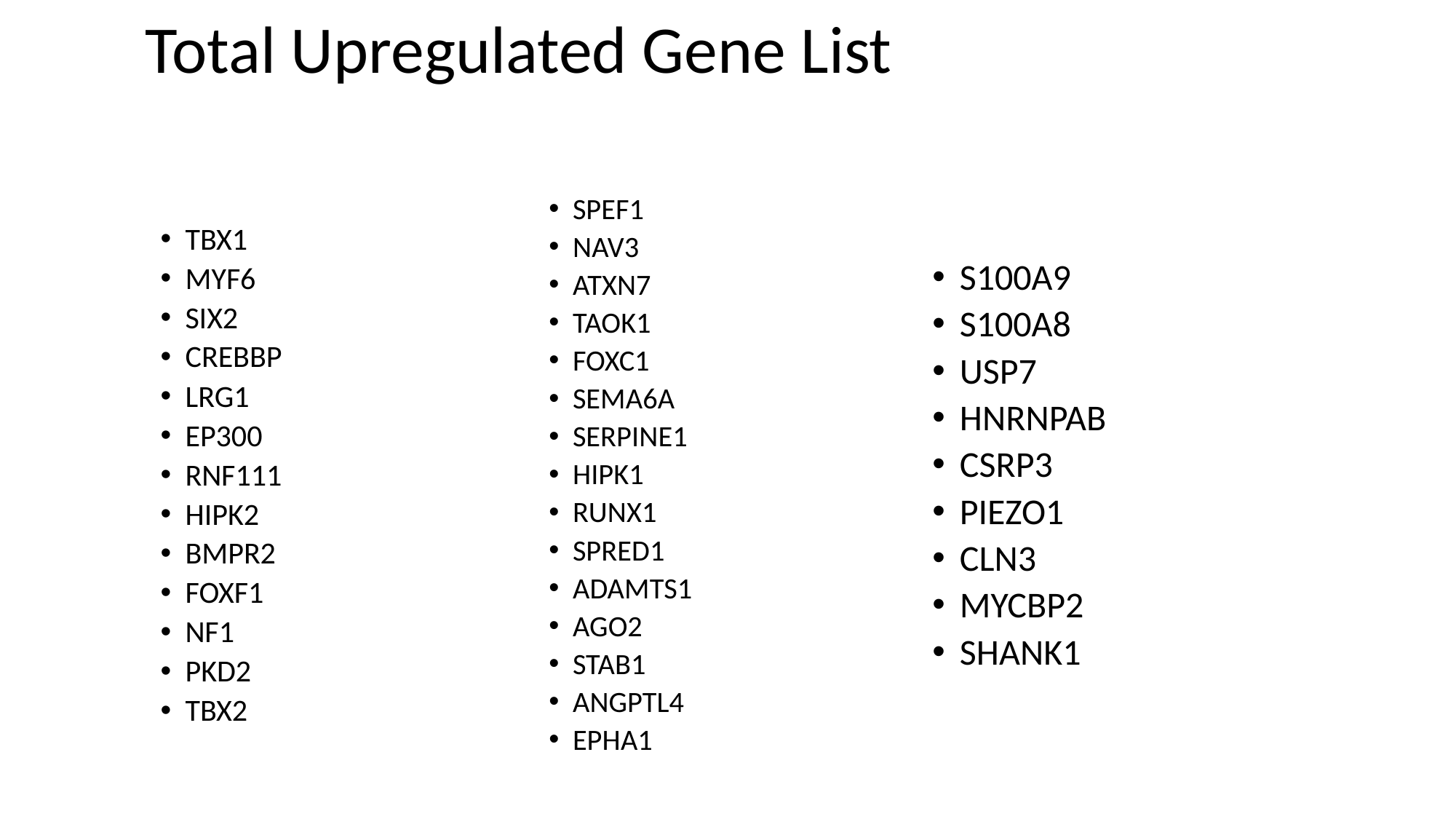

# Total Upregulated Gene List
SPEF1
NAV3
ATXN7
TAOK1
FOXC1
SEMA6A
SERPINE1
HIPK1
RUNX1
SPRED1
ADAMTS1
AGO2
STAB1
ANGPTL4
EPHA1

S100A9
S100A8
USP7
HNRNPAB
CSRP3
PIEZO1
CLN3
MYCBP2
SHANK1

TBX1
MYF6
SIX2
CREBBP
LRG1
EP300
RNF111
HIPK2
BMPR2
FOXF1
NF1
PKD2
TBX2